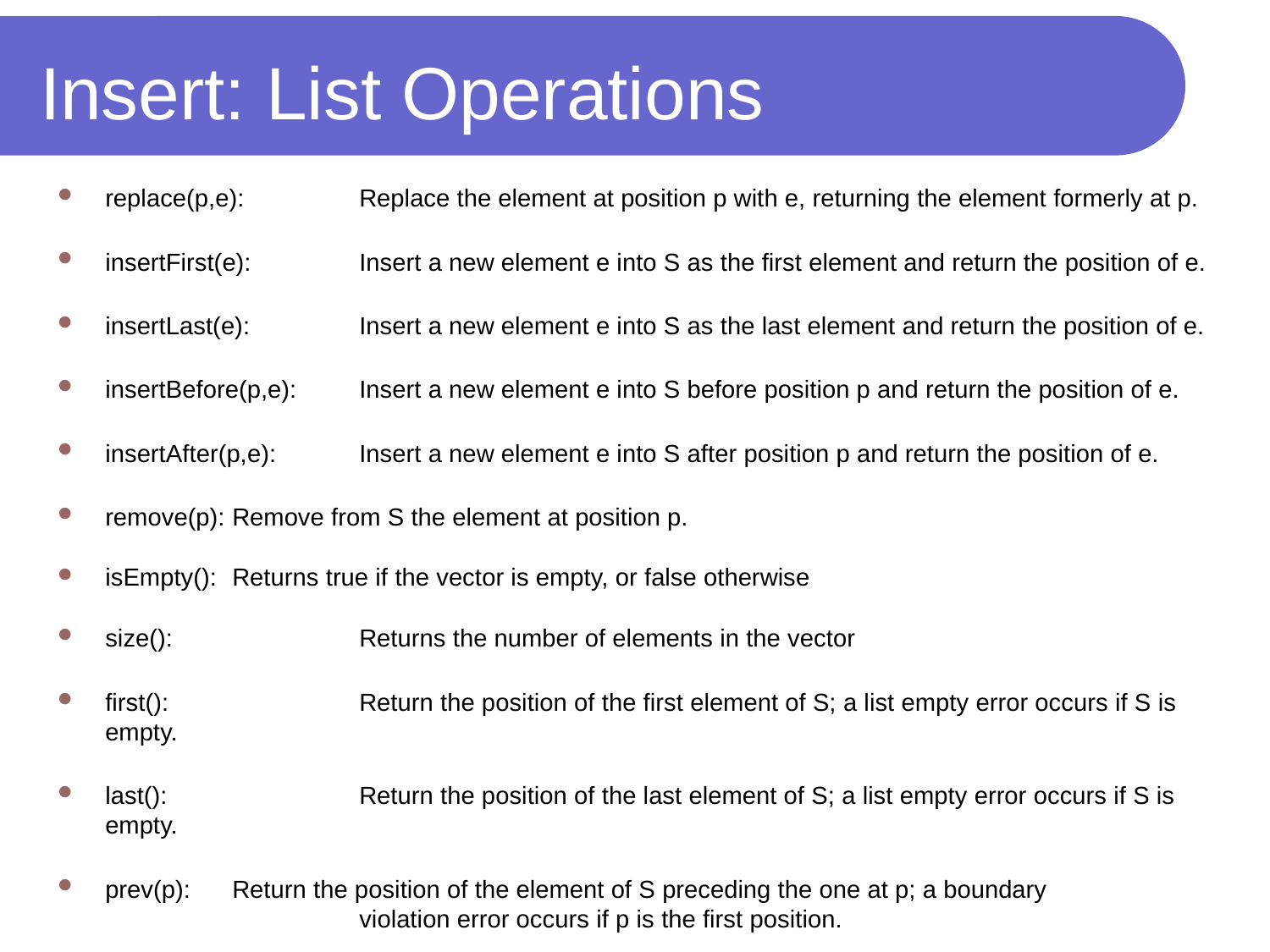

# Insert: List Operations
replace(p,e):	Replace the element at position p with e, returning the element formerly at p.

insertFirst(e):	Insert a new element e into S as the first element and return the position of e.

insertLast(e):	Insert a new element e into S as the last element and return the position of e.

insertBefore(p,e):	Insert a new element e into S before position p and return the position of e.

insertAfter(p,e):	Insert a new element e into S after position p and return the position of e.

remove(p):	Remove from S the element at position p.

isEmpty():	Returns true if the vector is empty, or false otherwise

size():		Returns the number of elements in the vector

first():		Return the position of the first element of S; a list empty error occurs if S is empty.

last():		Return the position of the last element of S; a list empty error occurs if S is empty.

prev(p):	Return the position of the element of S preceding the one at p; a boundary 			violation error occurs if p is the first position.

next(p):	Return the position of the element of S following the one at p; a boundary violation 		error occurs if p is the last position.